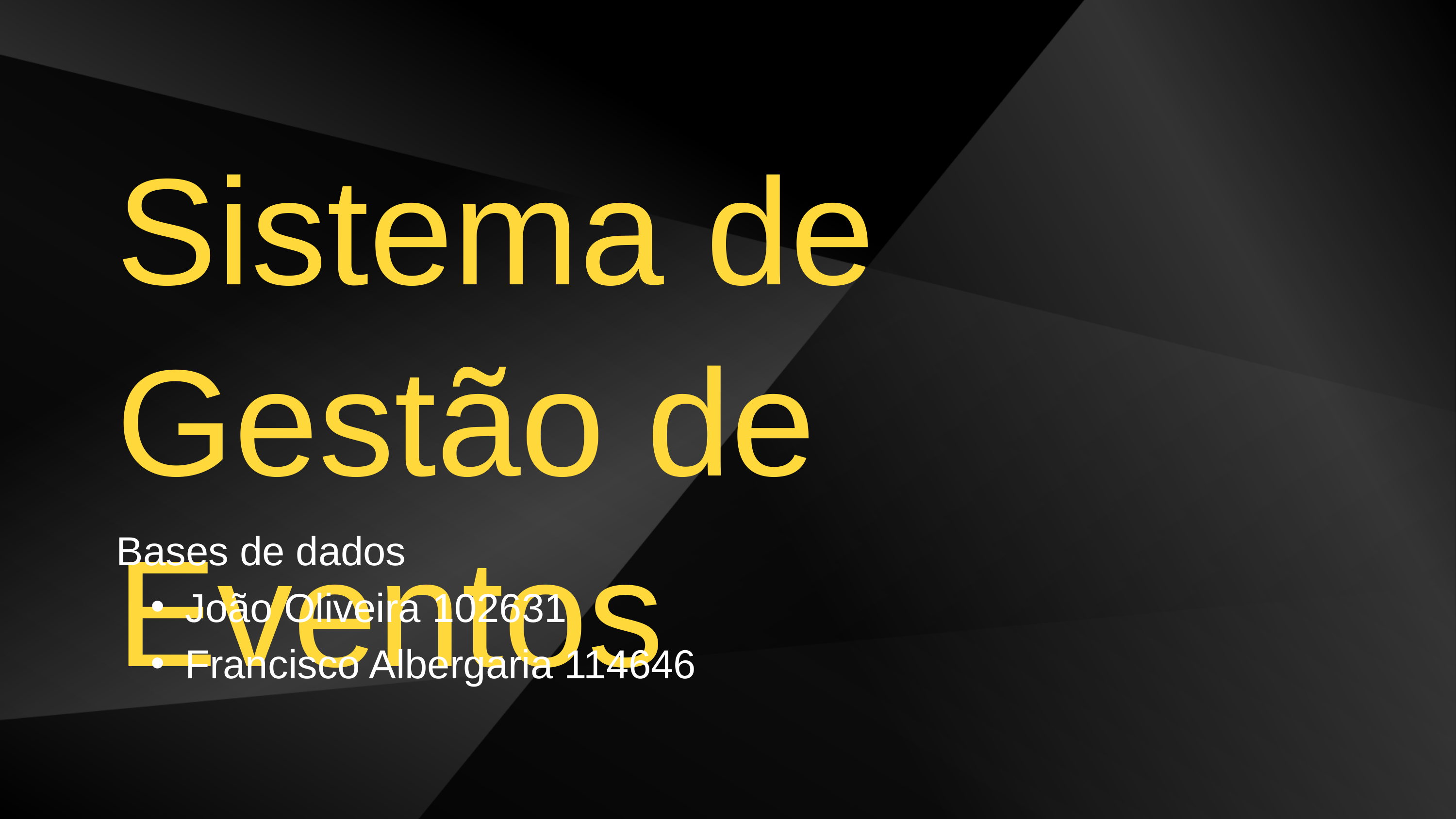

Sistema de Gestão de Eventos
Bases de dados
João Oliveira 102631
Francisco Albergaria 114646